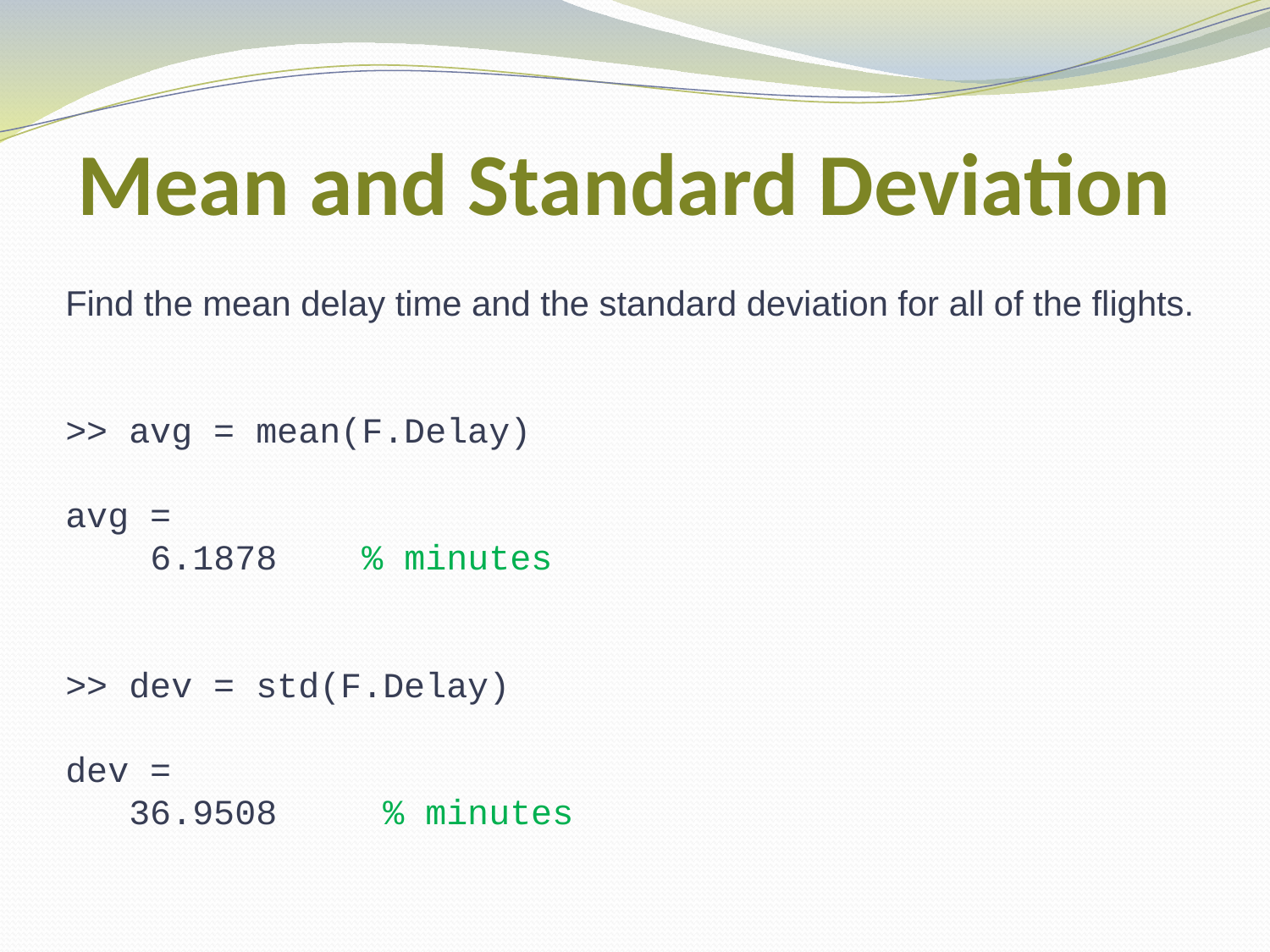

# Mean and Standard Deviation
Find the mean delay time and the standard deviation for all of the flights.
>> avg = mean(F.Delay)

avg =
    6.1878    % minutes

>> dev = std(F.Delay)

dev =
   36.9508     % minutes